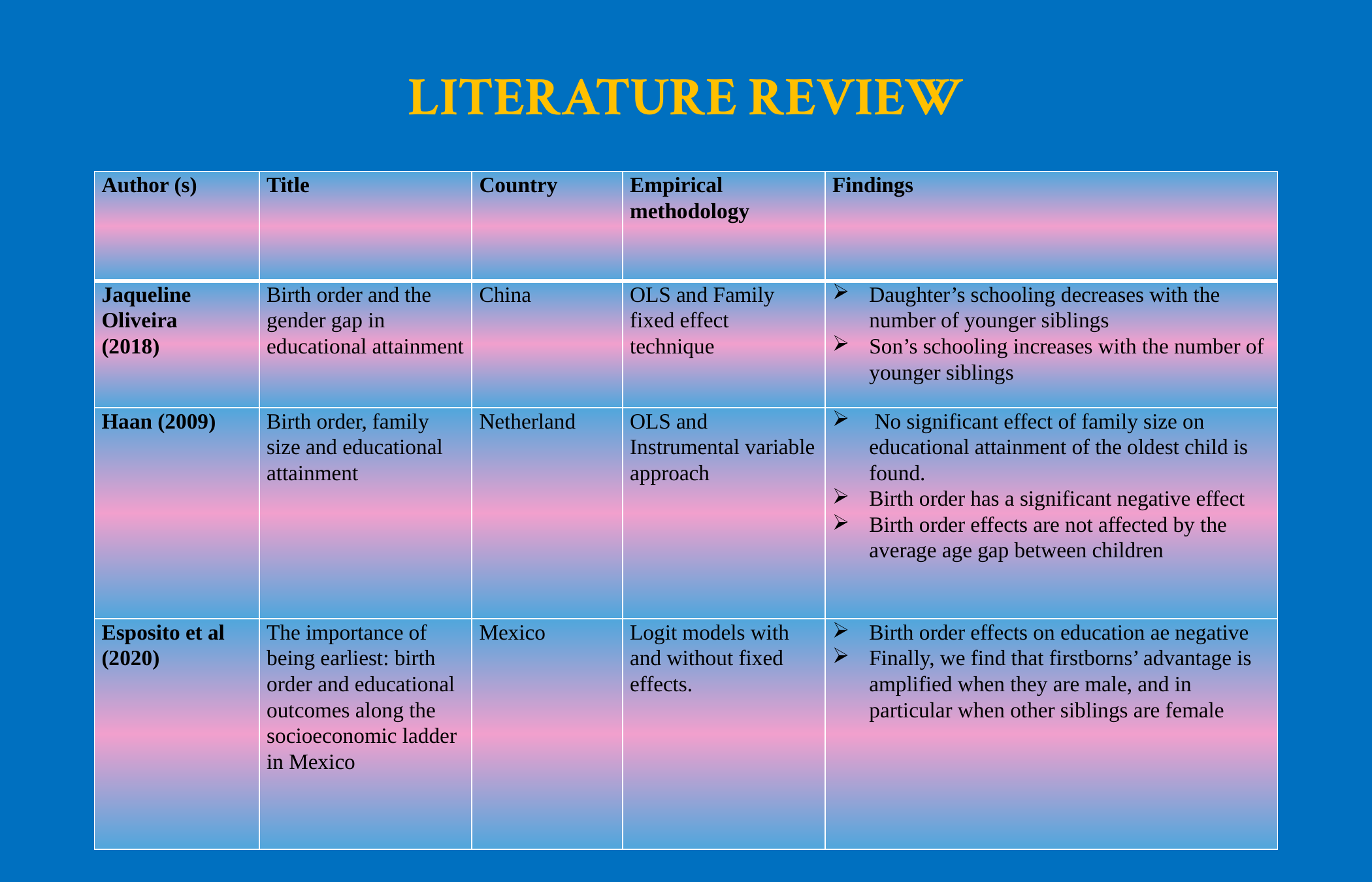

# LITERATURE REVIEW
| Author (s) | Title | Country | Empirical methodology | Findings |
| --- | --- | --- | --- | --- |
| Jaqueline Oliveira (2018) | Birth order and the gender gap in educational attainment | China | OLS and Family fixed effect technique | Daughter’s schooling decreases with the number of younger siblings Son’s schooling increases with the number of younger siblings |
| Haan (2009) | Birth order, family size and educational attainment | Netherland | OLS and Instrumental variable approach | No significant effect of family size on educational attainment of the oldest child is found. Birth order has a significant negative effect Birth order effects are not affected by the average age gap between children |
| Esposito et al (2020) | The importance of being earliest: birth order and educational outcomes along the socioeconomic ladder in Mexico | Mexico | Logit models with and without fixed effects. | Birth order effects on education ae negative Finally, we find that firstborns’ advantage is amplified when they are male, and in particular when other siblings are female |